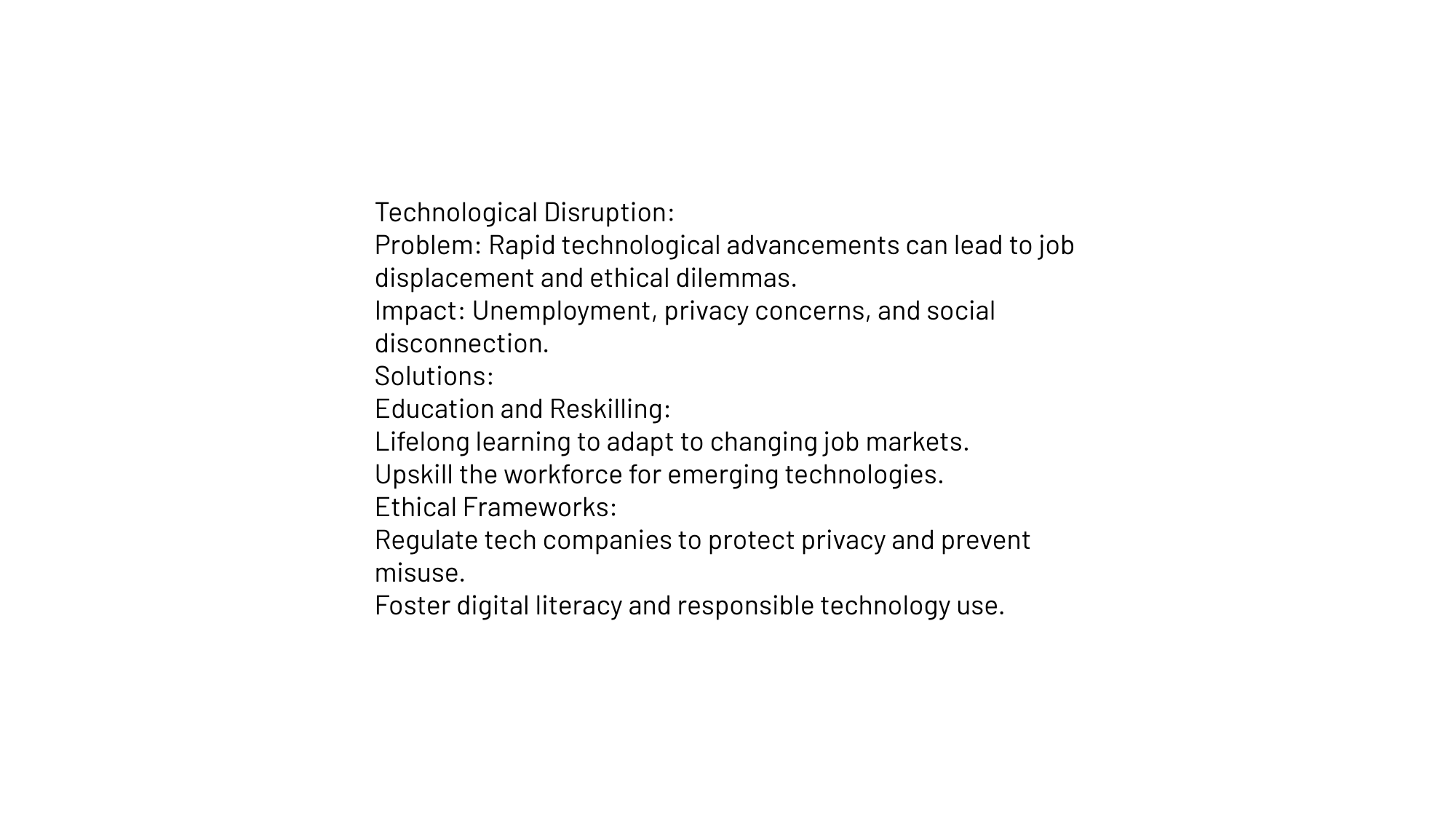

Technological Disruption:
Problem: Rapid technological advancements can lead to job displacement and ethical dilemmas.
Impact: Unemployment, privacy concerns, and social disconnection.
Solutions:
Education and Reskilling:
Lifelong learning to adapt to changing job markets.
Upskill the workforce for emerging technologies.
Ethical Frameworks:
Regulate tech companies to protect privacy and prevent misuse.
Foster digital literacy and responsible technology use.